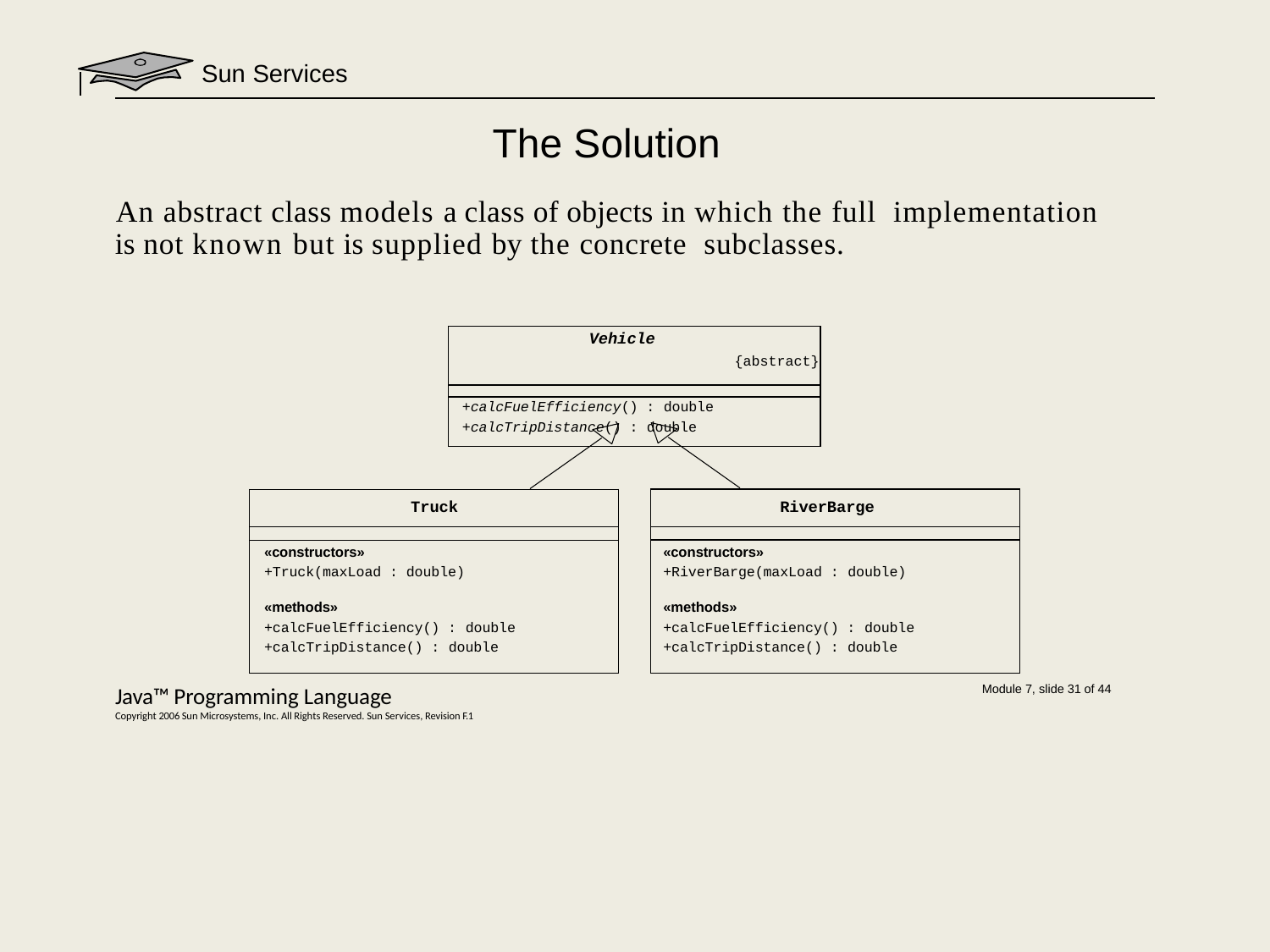

Sun Services

# The Solution
An abstract class models a class of objects in which the full  implementation is not known but is supplied by the concrete  subclasses.
| Vehicle {abstract} |
| --- |
|  |
| +calcFuelEfficiency() : double +calcTripDistance() : double |

| Truck |
| --- |
|  |
| «constructors» +Truck(maxLoad : double) «methods» +calcFuelEfficiency() : double +calcTripDistance() : double |
| RiverBarge |
| --- |
|  |
| «constructors» +RiverBarge(maxLoad : double) «methods» +calcFuelEfficiency() : double +calcTripDistance() : double |
Java™ Programming Language
Copyright 2006 Sun Microsystems, Inc. All Rights Reserved. Sun Services, Revision F.1
Module 7, slide 31 of 44